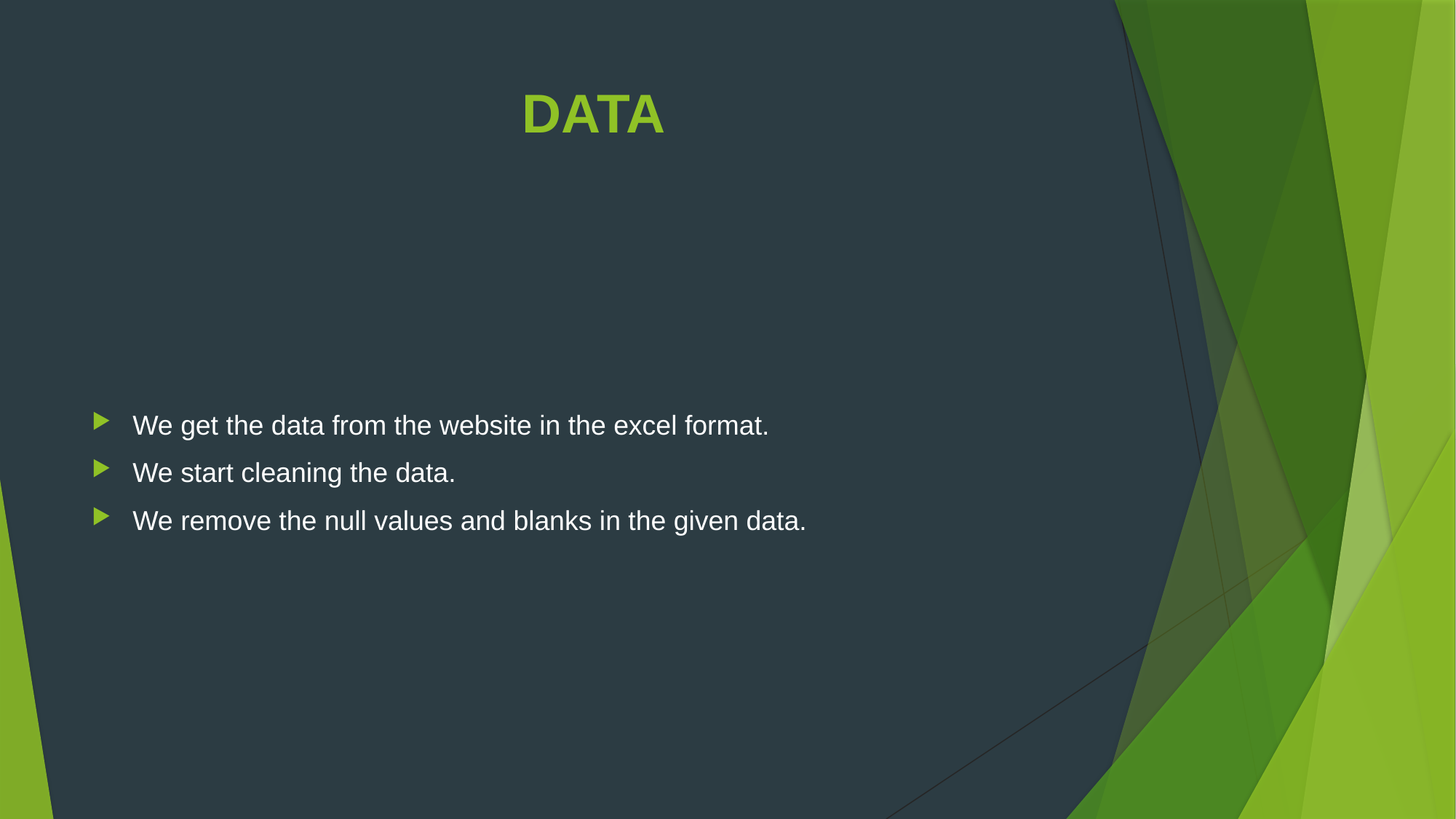

# DATA

We get the data from the website in the excel format.
We start cleaning the data.
We remove the null values and blanks in the given data.